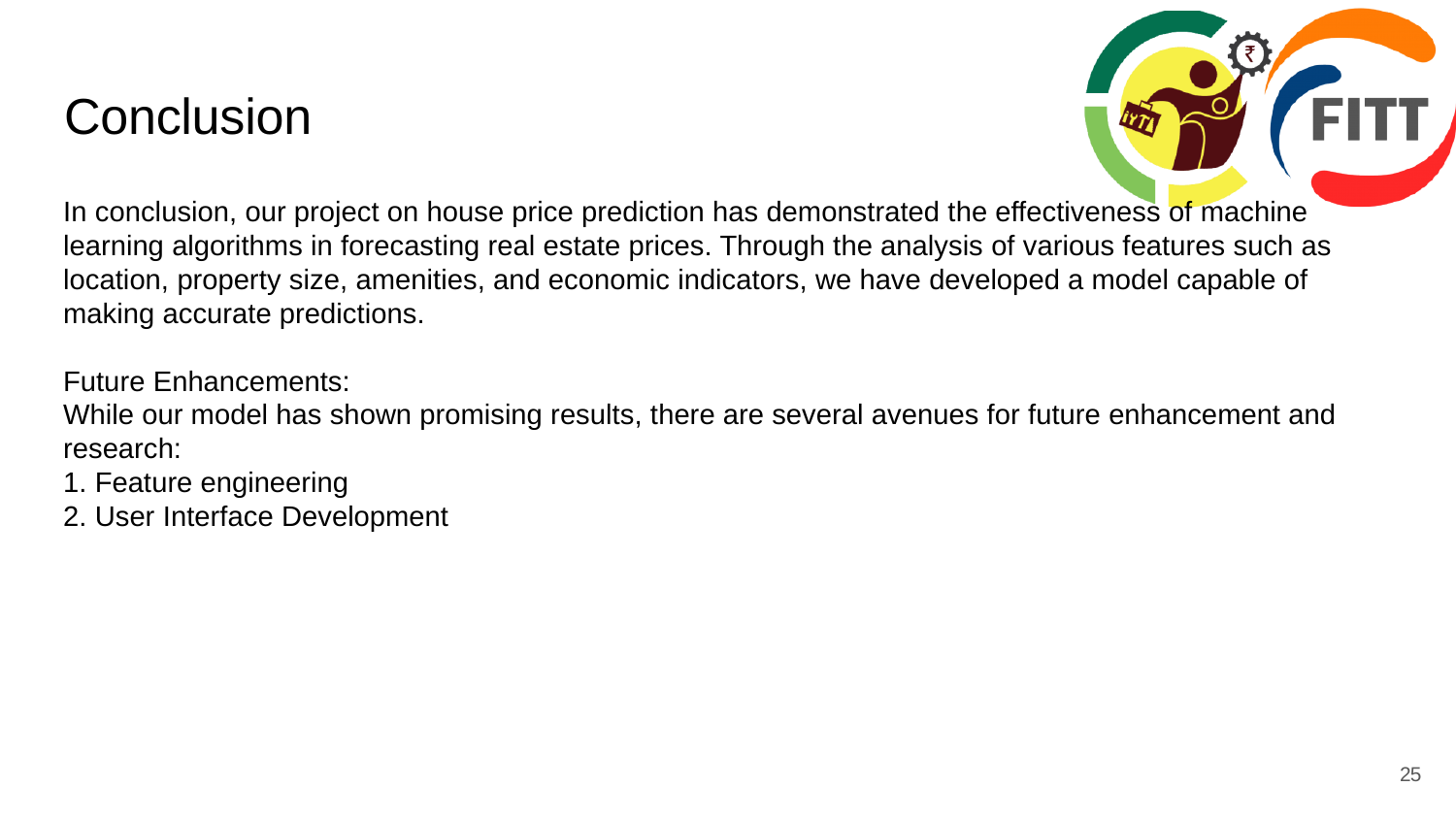

# Conclusion
In conclusion, our project on house price prediction has demonstrated the effectiveness of machine learning algorithms in forecasting real estate prices. Through the analysis of various features such as location, property size, amenities, and economic indicators, we have developed a model capable of making accurate predictions.
Future Enhancements:
While our model has shown promising results, there are several avenues for future enhancement and research:
1. Feature engineering
2. User Interface Development

25